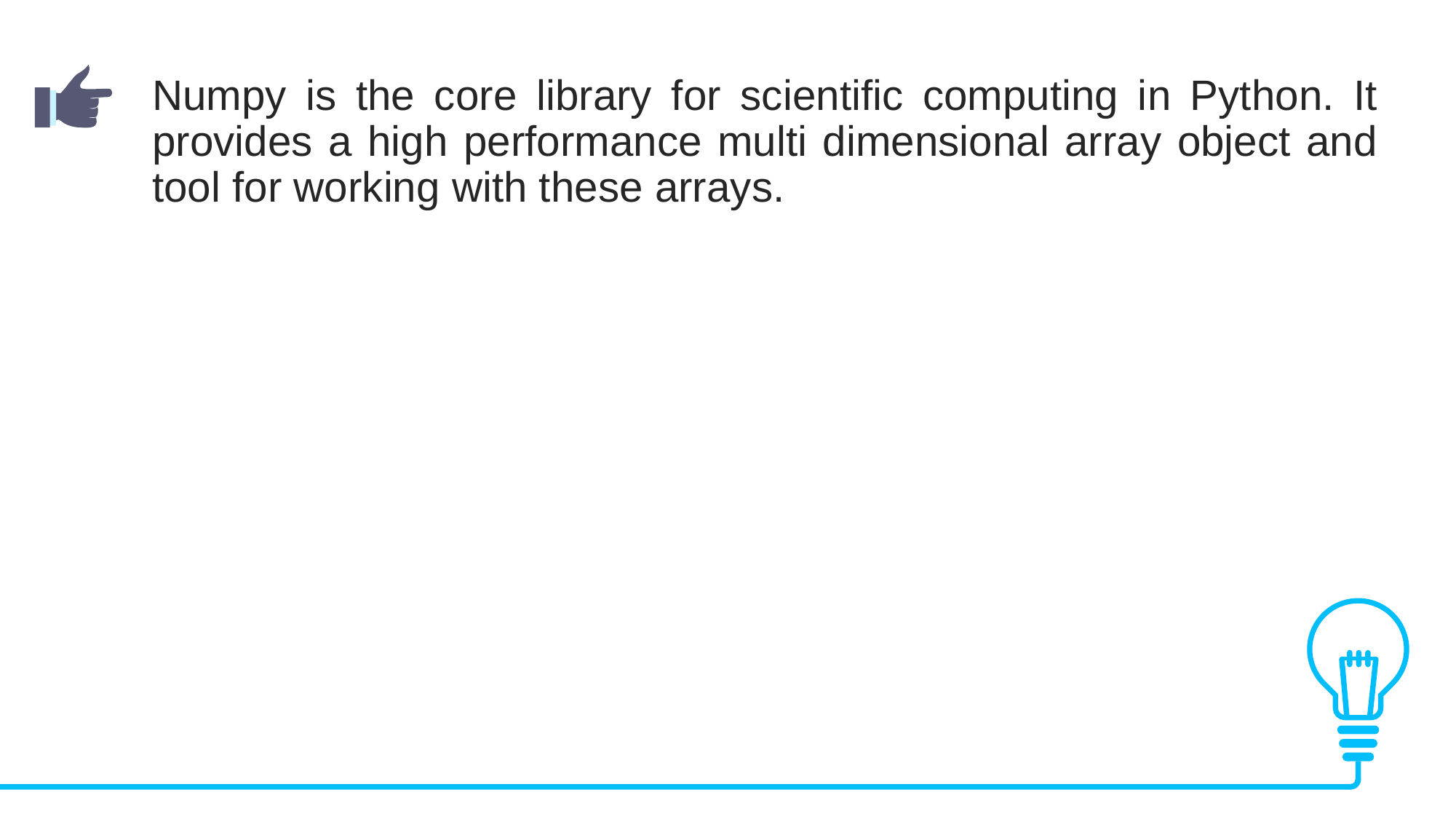

Numpy is the core library for scientific computing in Python. It provides a high performance multi dimensional array object and tool for working with these arrays.